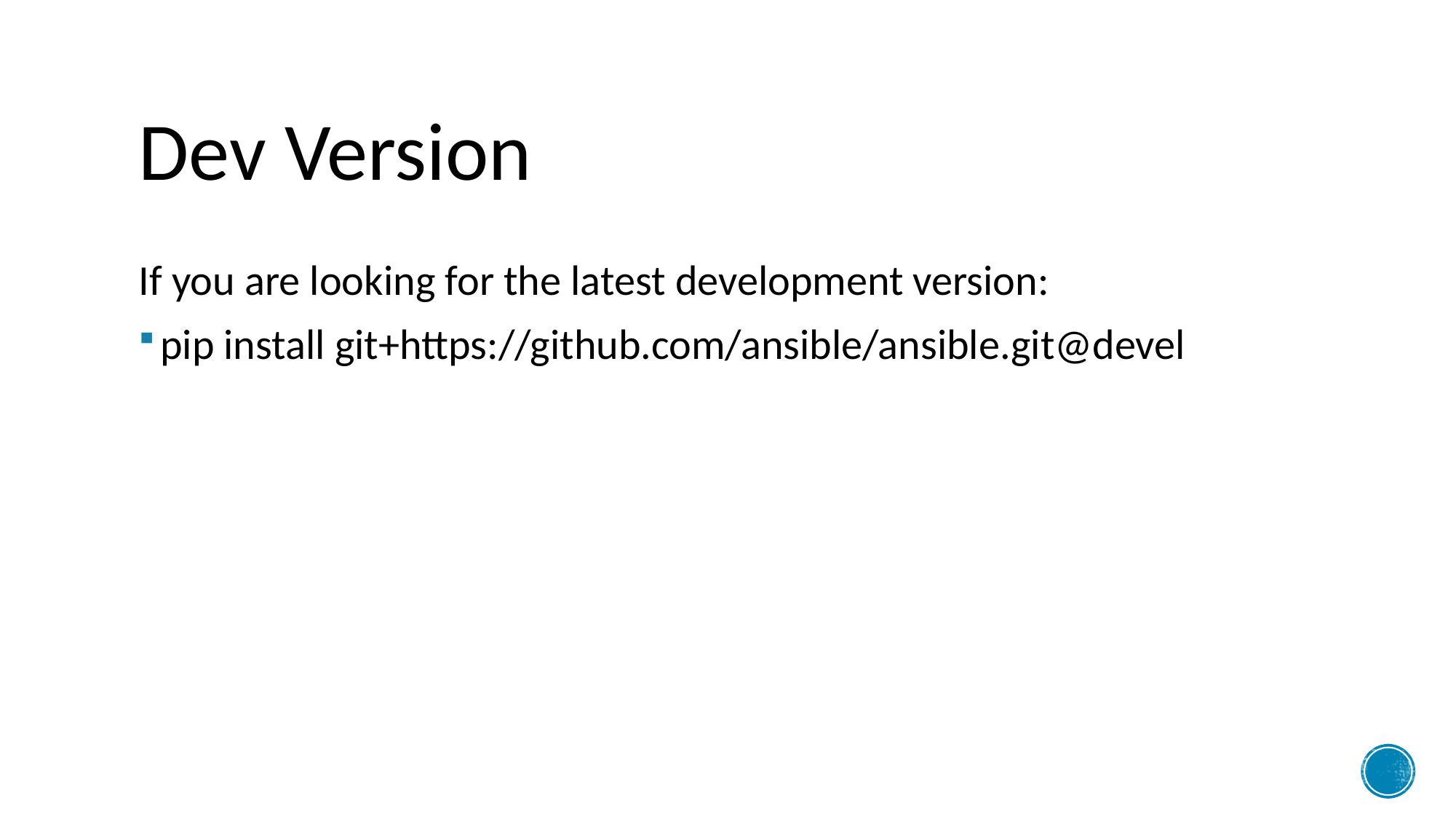

# Dev Version
If you are looking for the latest development version:
pip install git+https://github.com/ansible/ansible.git@devel